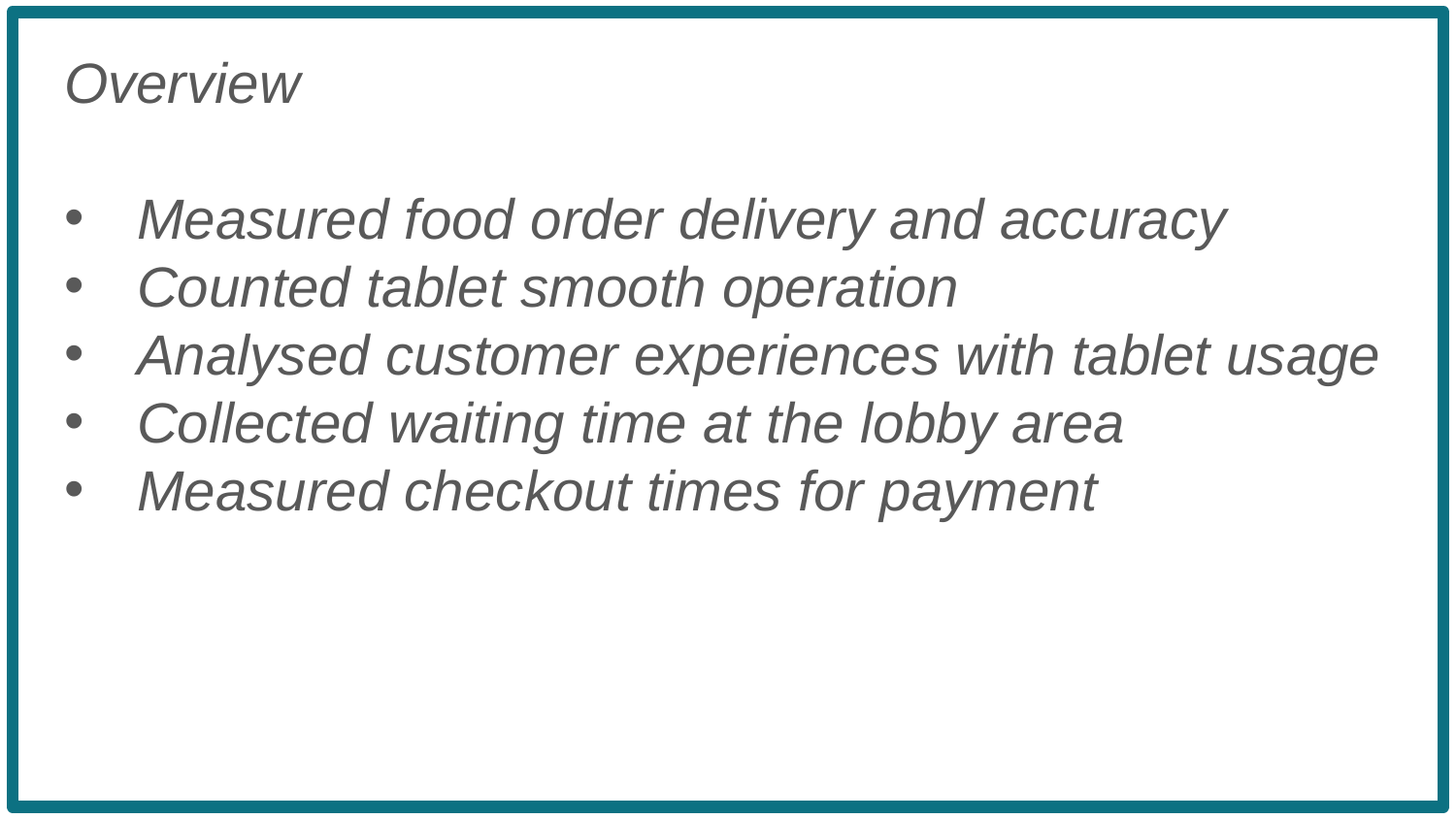

Overview

Measured food order delivery and accuracy
Counted tablet smooth operation
Analysed customer experiences with tablet usage
Collected waiting time at the lobby area
Measured checkout times for payment